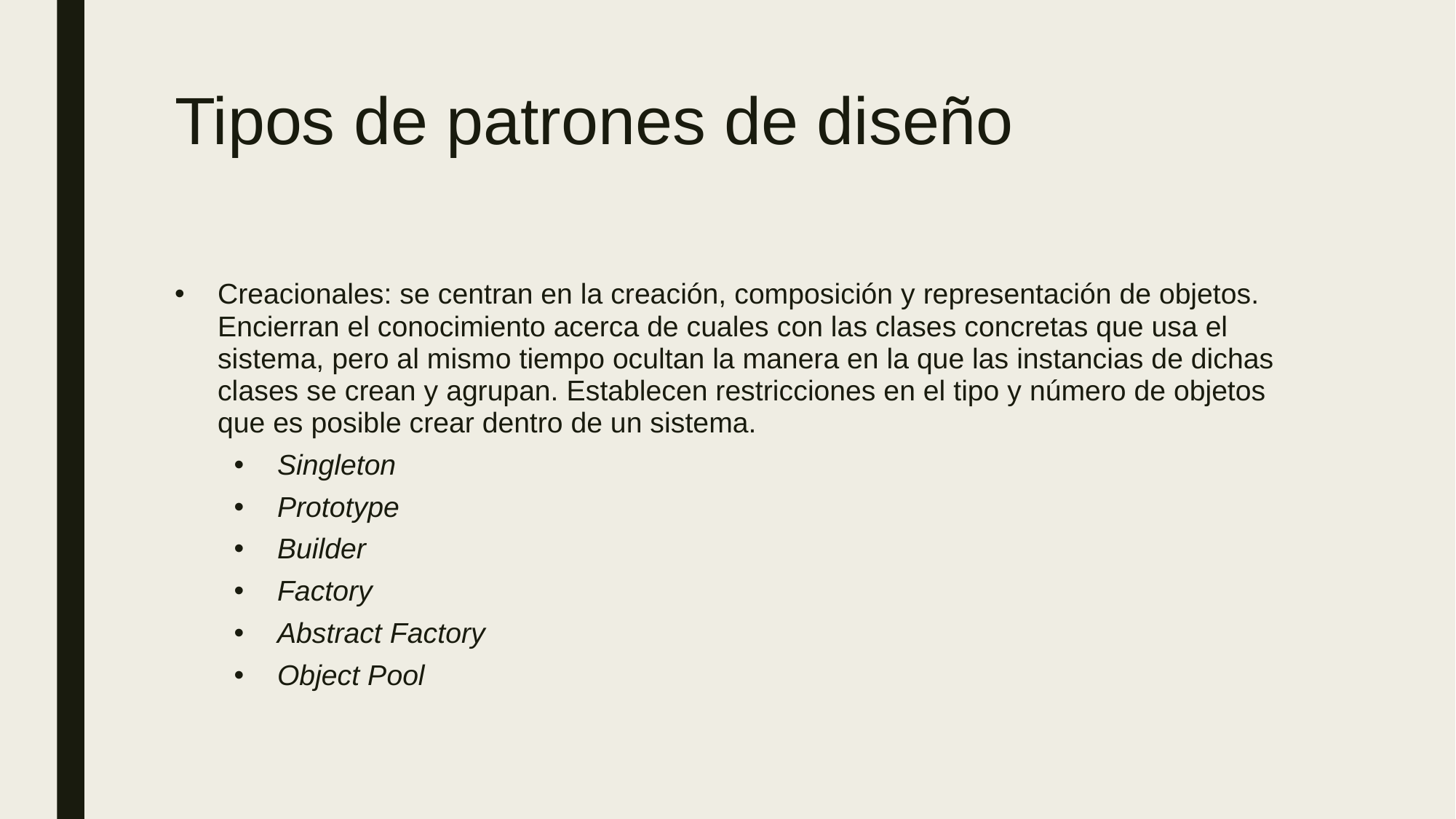

# Tipos de patrones de diseño
Creacionales: se centran en la creación, composición y representación de objetos. Encierran el conocimiento acerca de cuales con las clases concretas que usa el sistema, pero al mismo tiempo ocultan la manera en la que las instancias de dichas clases se crean y agrupan. Establecen restricciones en el tipo y número de objetos que es posible crear dentro de un sistema.
Singleton
Prototype
Builder
Factory
Abstract Factory
Object Pool